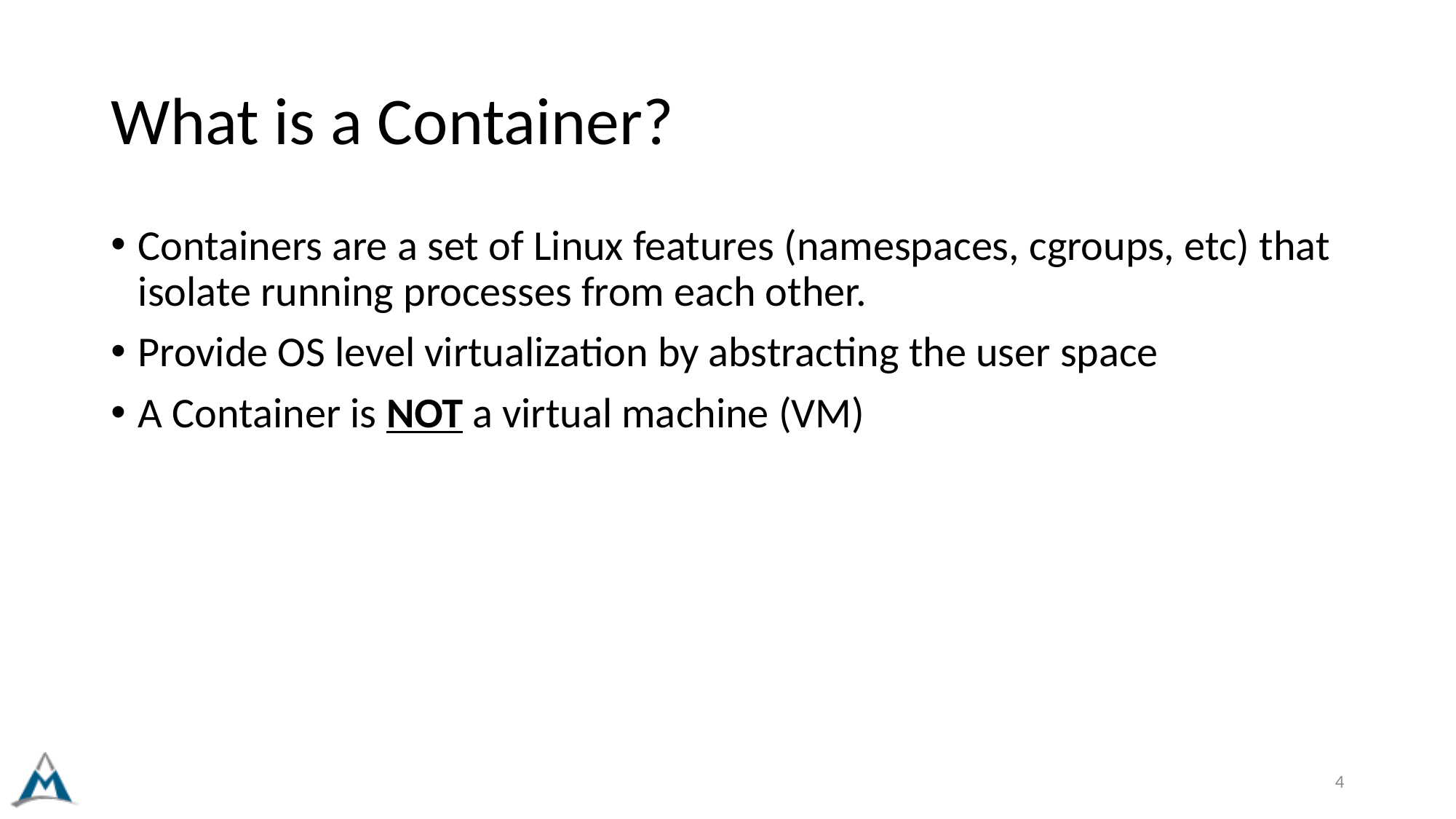

# What is a Container?
Containers are a set of Linux features (namespaces, cgroups, etc) that isolate running processes from each other.
Provide OS level virtualization by abstracting the user space
A Container is NOT a virtual machine (VM)

4